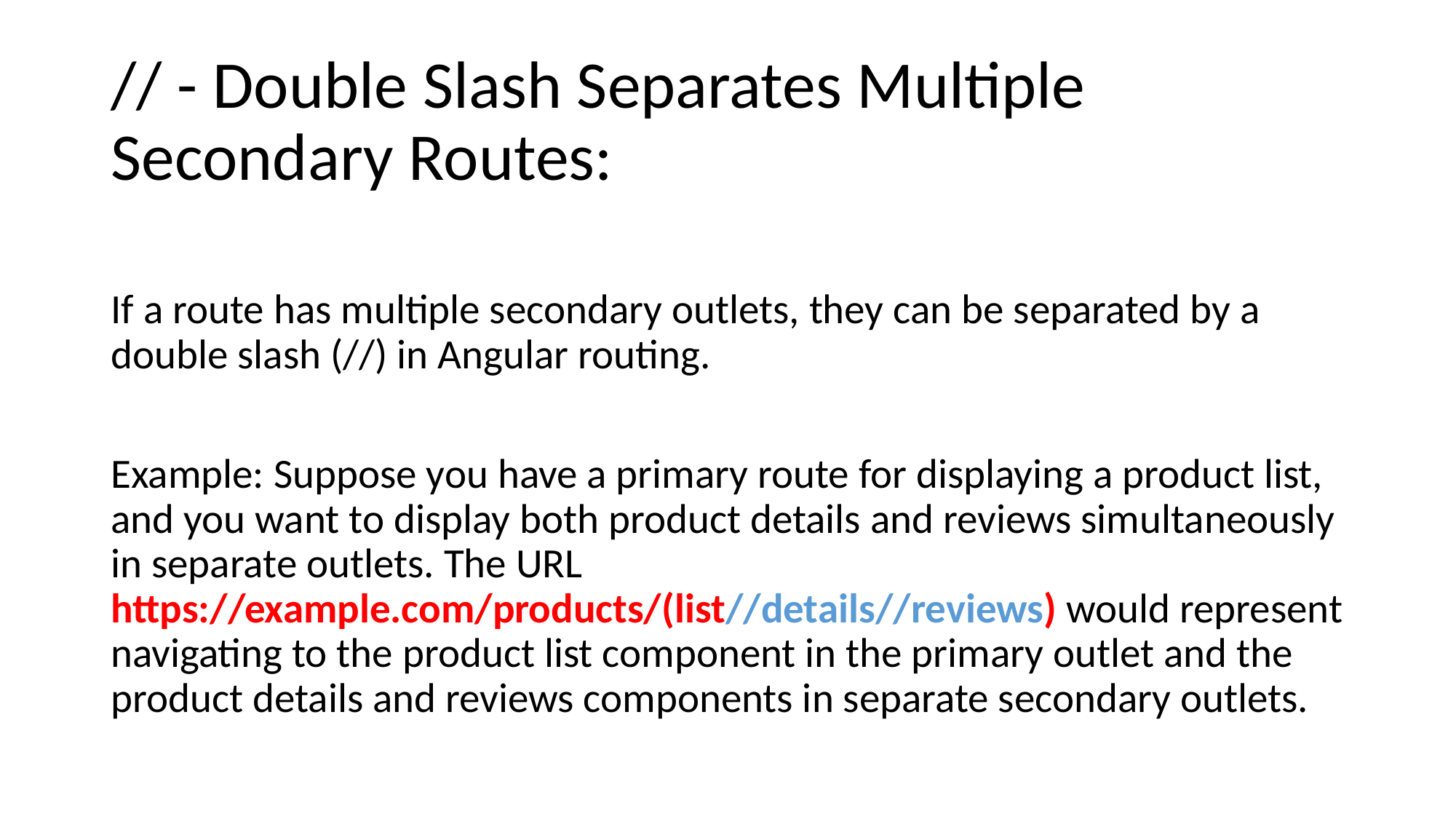

# // - Double Slash Separates Multiple Secondary Routes:

If a route has multiple secondary outlets, they can be separated by a double slash (//) in Angular routing.

Example: Suppose you have a primary route for displaying a product list, and you want to display both product details and reviews simultaneously in separate outlets. The URL https://example.com/products/(list//details//reviews) would represent navigating to the product list component in the primary outlet and the product details and reviews components in separate secondary outlets.